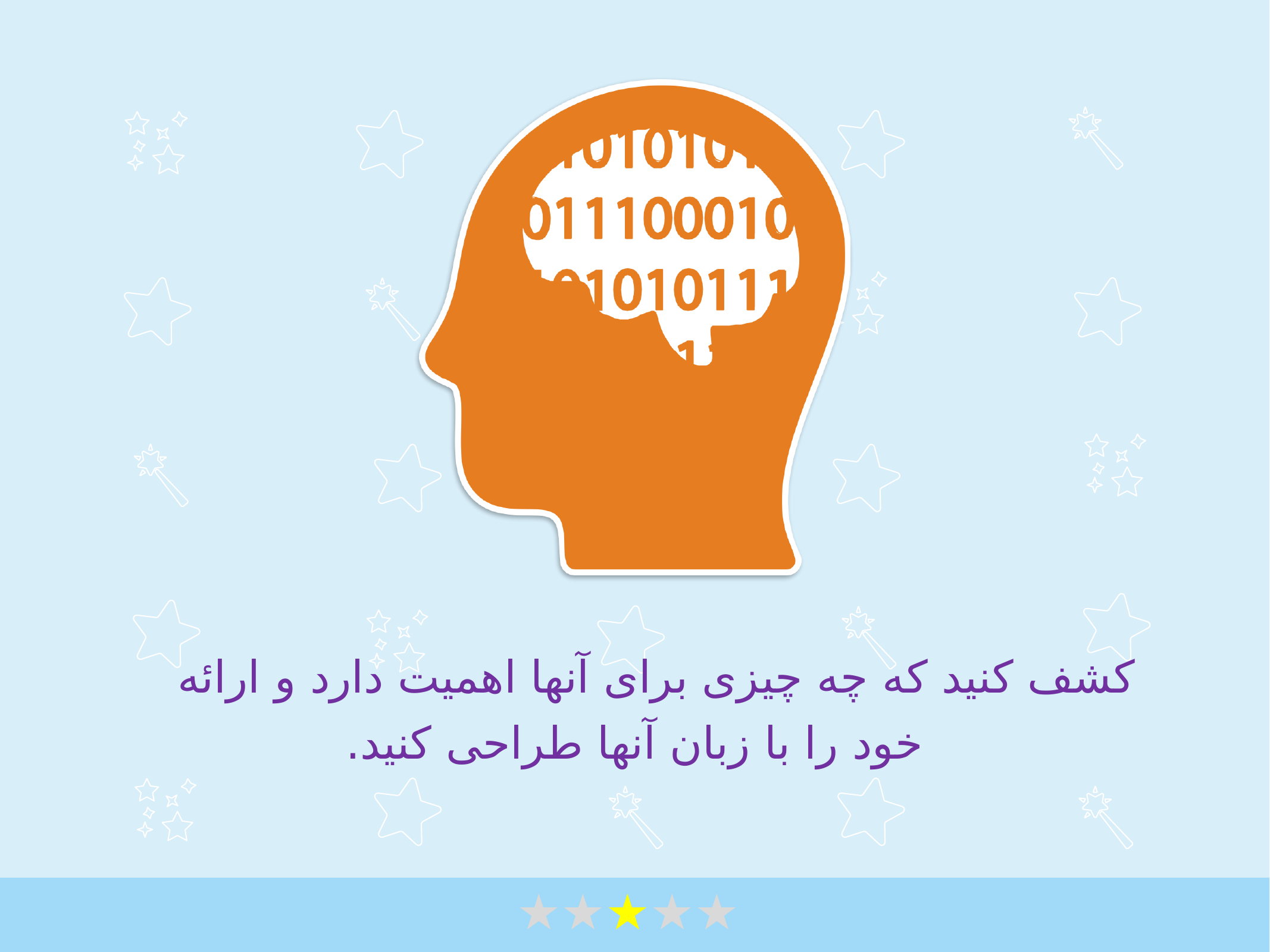

کشف کنید که چه چیزی برای آنها اهمیت دارد و ارائه خود را با زبان آنها طراحی کنید.
★★★★★